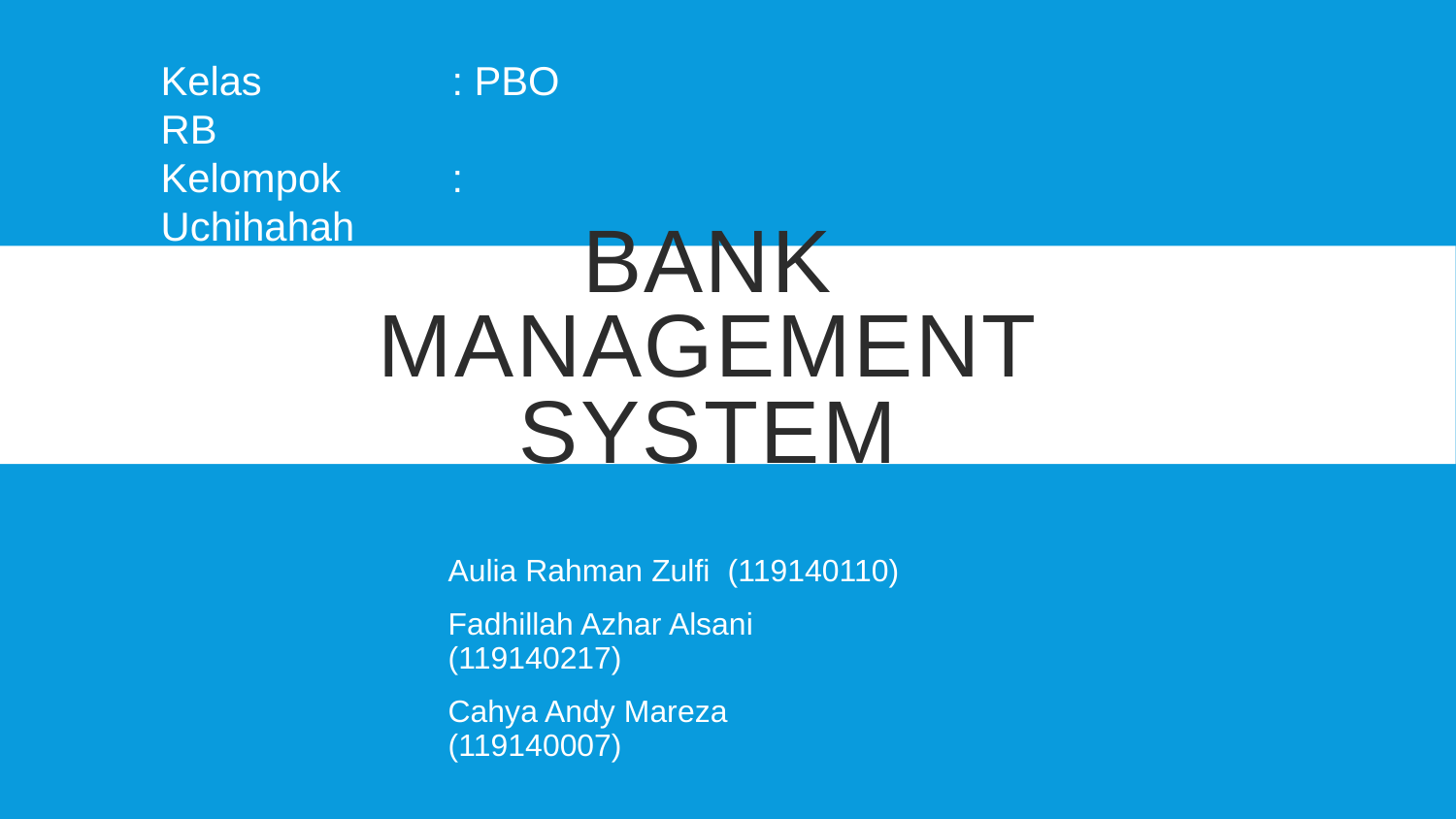

Kelas 		: PBO RB
Kelompok 	: Uchihahah
# BANK MANAGEMENT SYSTEM
Aulia Rahman Zulfi 	(119140110)
Fadhillah Azhar Alsani 	(119140217)
Cahya Andy Mareza 	(119140007)